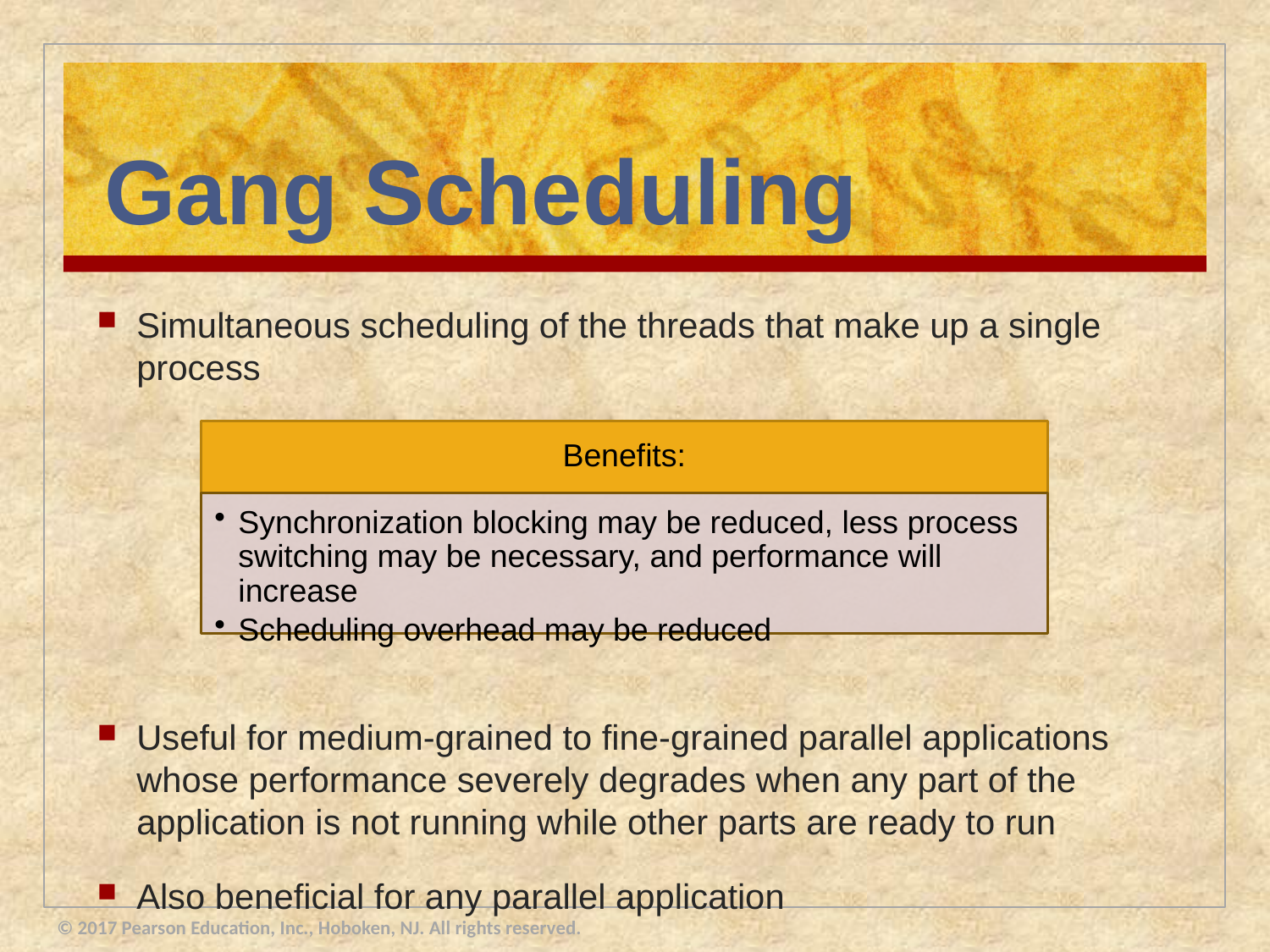

# Gang Scheduling
Simultaneous scheduling of the threads that make up a single process

Useful for medium-grained to fine-grained parallel applications whose performance severely degrades when any part of the application is not running while other parts are ready to run
Also beneficial for any parallel application
Benefits:
Synchronization blocking may be reduced, less process switching may be necessary, and performance will increase
Scheduling overhead may be reduced
© 2017 Pearson Education, Inc., Hoboken, NJ. All rights reserved.